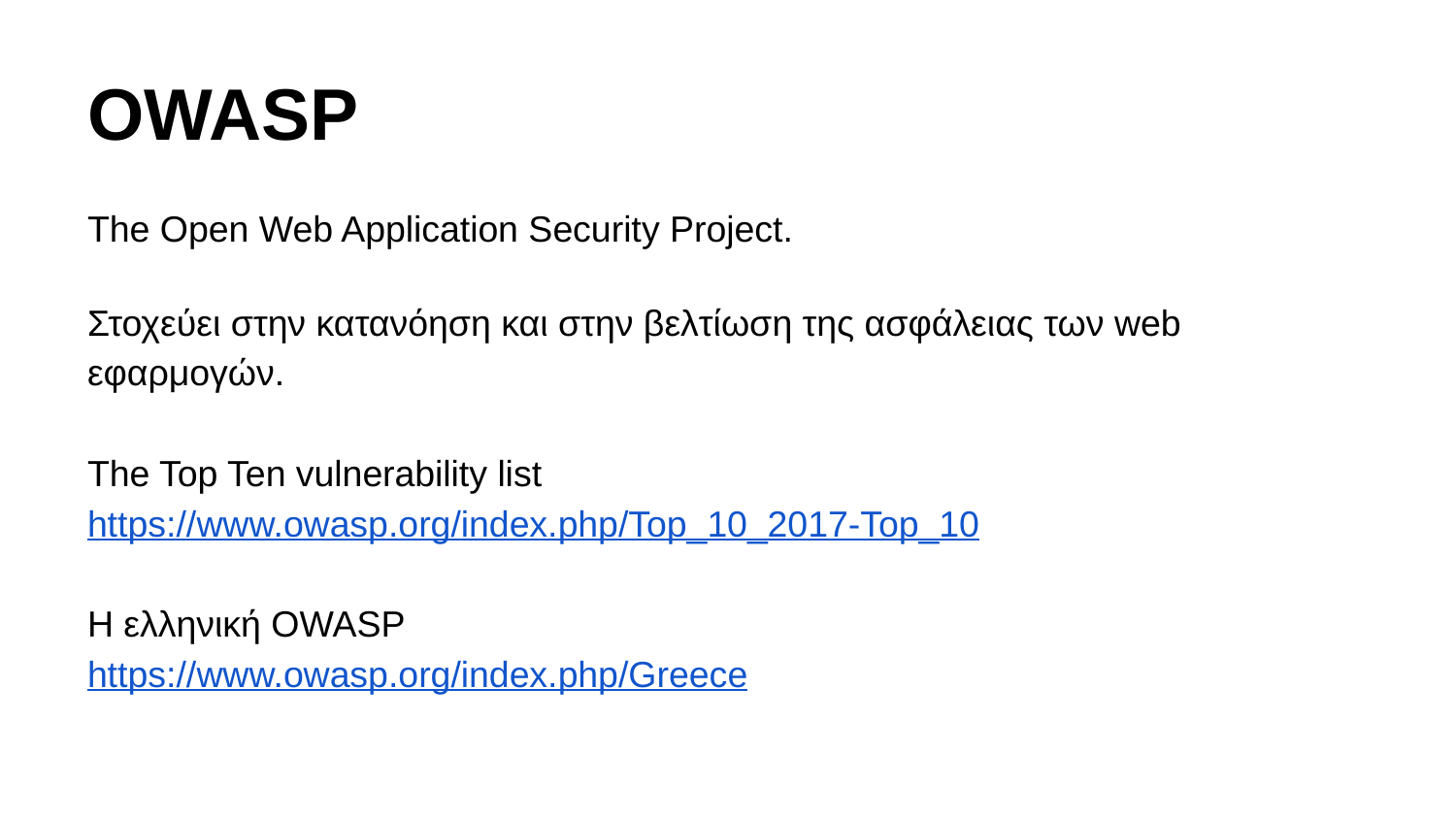

# OWASP
The Open Web Application Security Project.
Στοχεύει στην κατανόηση και στην βελτίωση της ασφάλειας των web εφαρμογών.

The Top Ten vulnerability list
https://www.owasp.org/index.php/Top_10_2017-Top_10

Η ελληνική OWASP
https://www.owasp.org/index.php/Greece